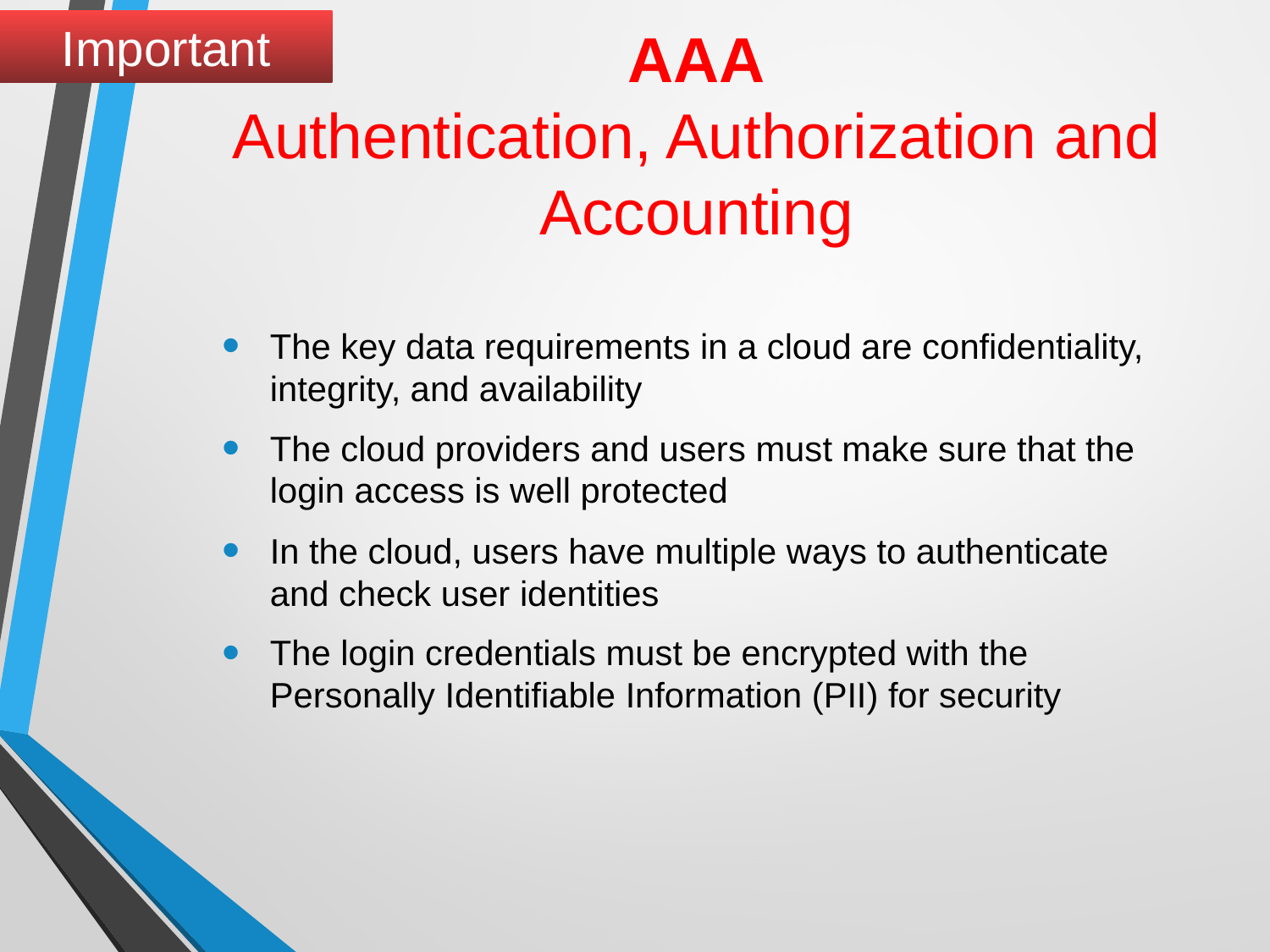

Important
# AAA Authentication, Authorization and Accounting
The key data requirements in a cloud are confidentiality, integrity, and availability
The cloud providers and users must make sure that the login access is well protected
In the cloud, users have multiple ways to authenticate and check user identities
The login credentials must be encrypted with the Personally Identifiable Information (PII) for security